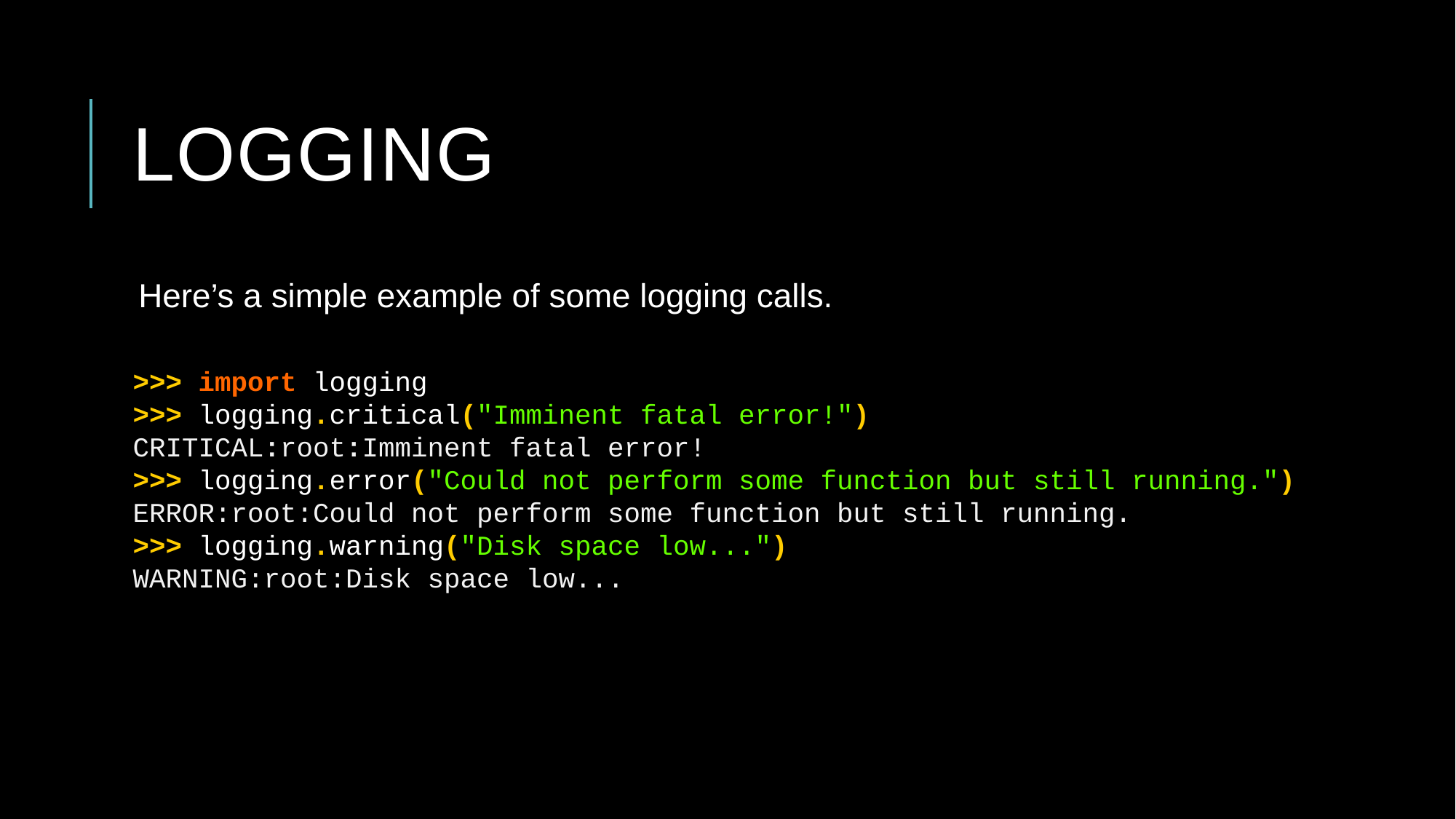

# logging
Here’s a simple example of some logging calls.
>>> import logging
>>> logging.critical("Imminent fatal error!")
CRITICAL:root:Imminent fatal error!
>>> logging.error("Could not perform some function but still running.") ERROR:root:Could not perform some function but still running.
>>> logging.warning("Disk space low...")
WARNING:root:Disk space low...